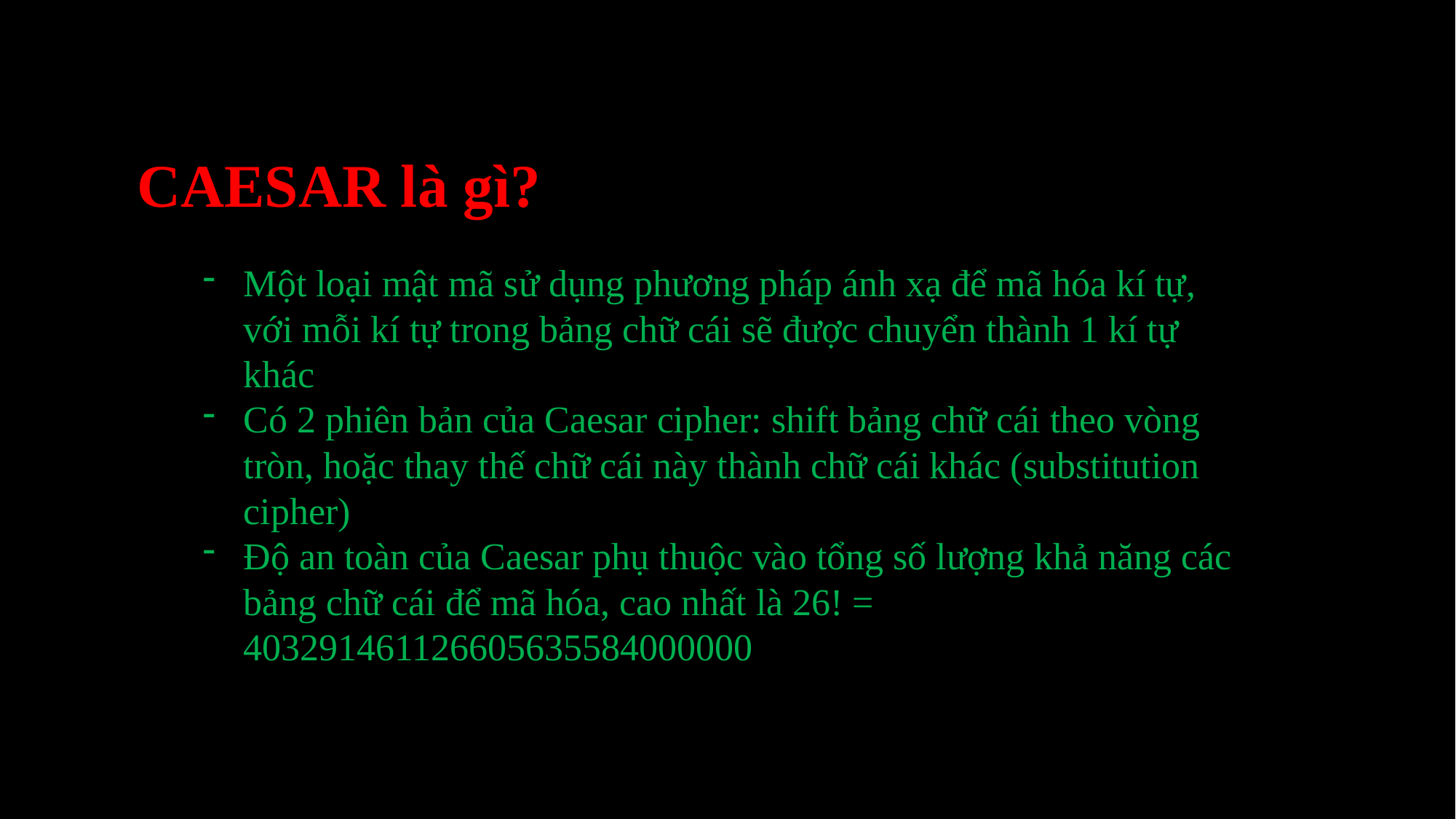

CAESAR là gì?
Một loại mật mã sử dụng phương pháp ánh xạ để mã hóa kí tự, với mỗi kí tự trong bảng chữ cái sẽ được chuyển thành 1 kí tự khác
Có 2 phiên bản của Caesar cipher: shift bảng chữ cái theo vòng tròn, hoặc thay thế chữ cái này thành chữ cái khác (substitution cipher)
Độ an toàn của Caesar phụ thuộc vào tổng số lượng khả năng các bảng chữ cái để mã hóa, cao nhất là 26! = 403291461126605635584000000